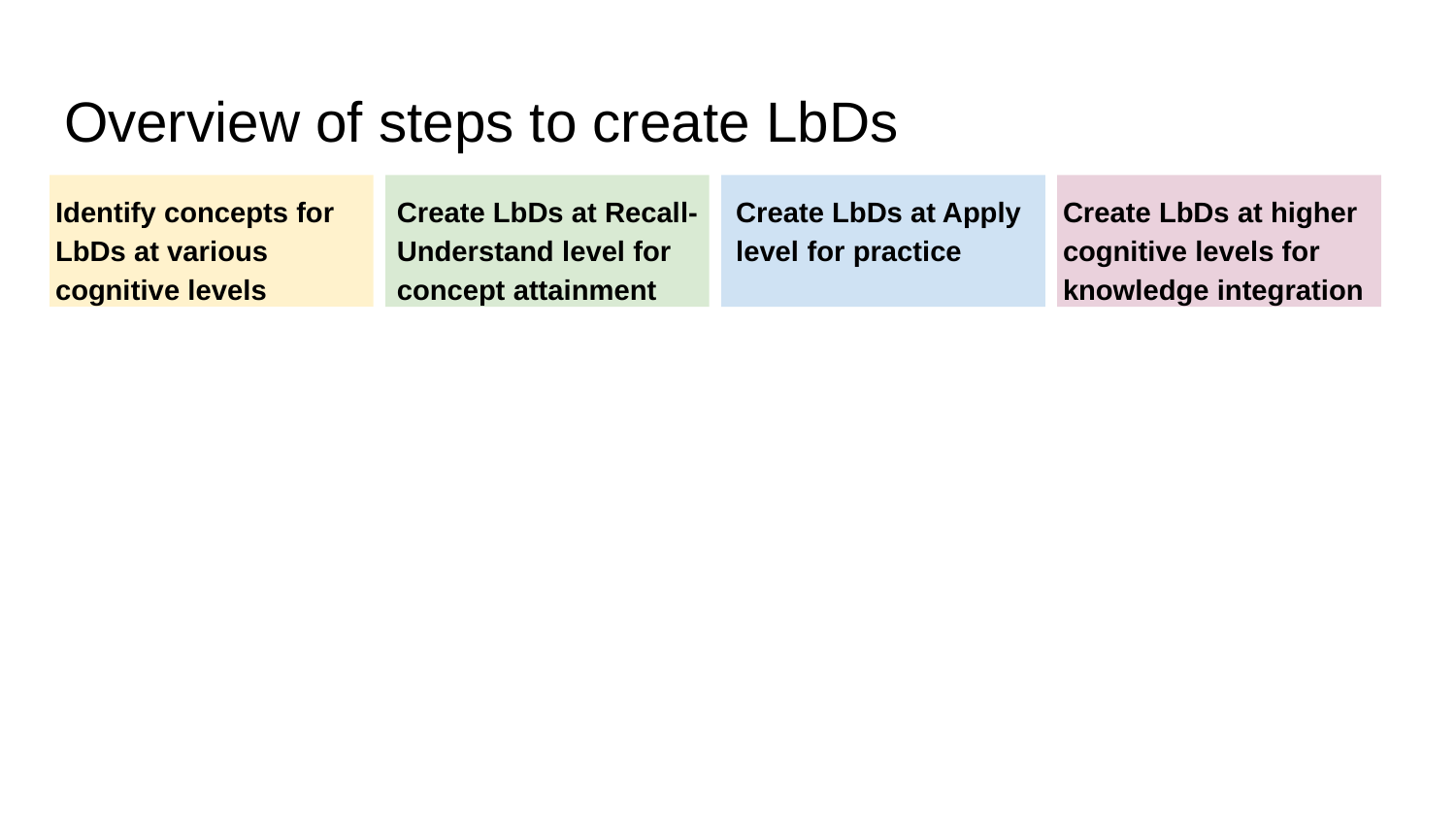

# Overview of steps to create LbDs
Identify concepts for LbDs at various cognitive levels
Create LbDs at Recall-Understand level for concept attainment
Create LbDs at Apply level for practice
Create LbDs at higher cognitive levels for knowledge integration